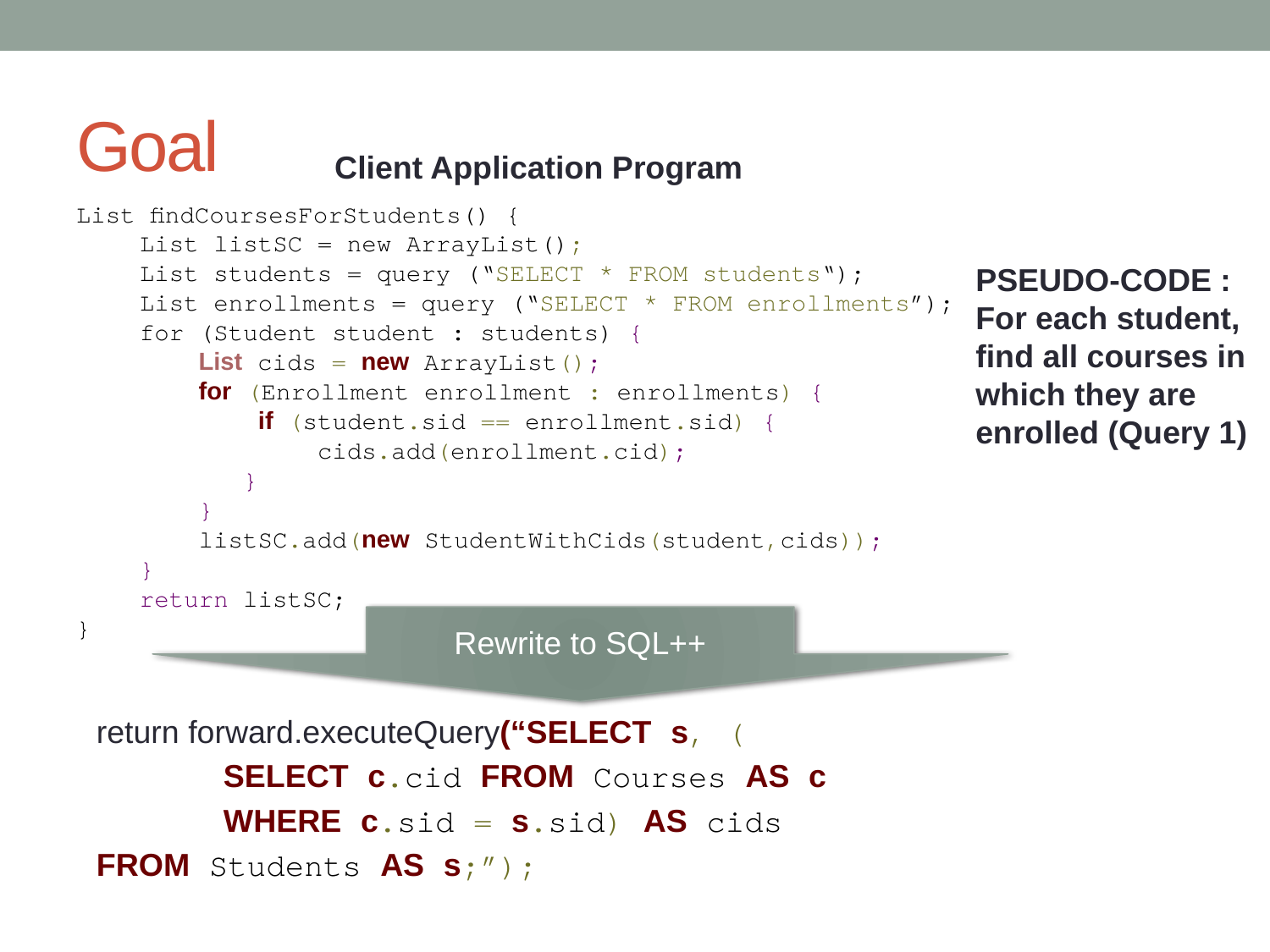

# Goal
Client Application Program
List findCoursesForStudents() {
List listSC = new ArrayList();
List students = query (“SELECT * FROM students“);
List enrollments = query (“SELECT * FROM enrollments”);
for (Student student : students) {
    List cids = new ArrayList();
    for (Enrollment enrollment : enrollments) {
        if (student.sid == enrollment.sid) {
            cids.add(enrollment.cid);
       }
    }
    listSC.add(new StudentWithCids(student,cids));
}
return listSC;
}
PSEUDO-CODE : For each student, find all courses in which they are enrolled (Query 1)
Rewrite to SQL++
return forward.executeQuery(“SELECT s, (
	SELECT c.cid FROM Courses AS c
	WHERE c.sid = s.sid) AS cids
FROM Students AS s;”);